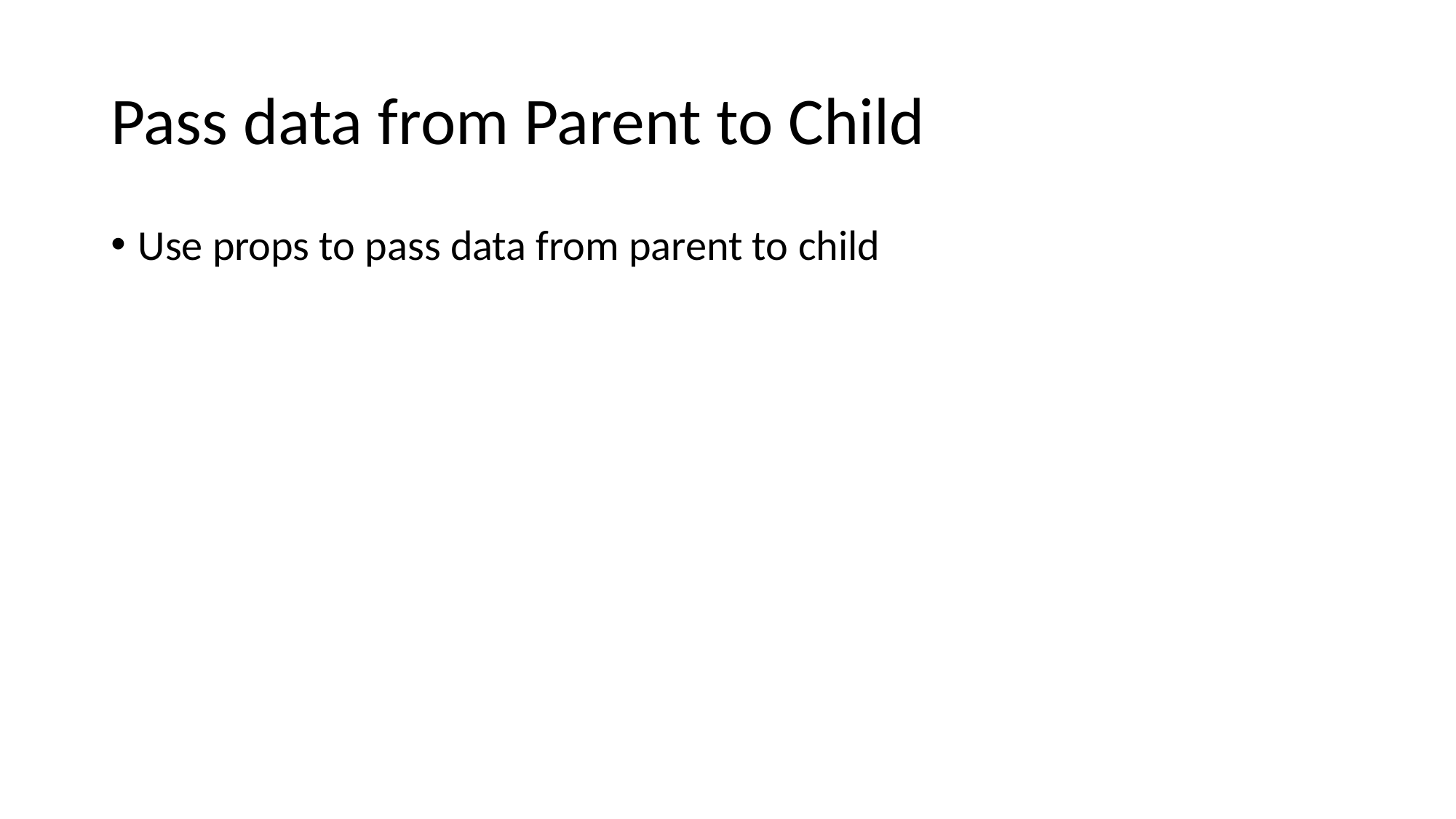

# Pass data from Parent to Child
Use props to pass data from parent to child